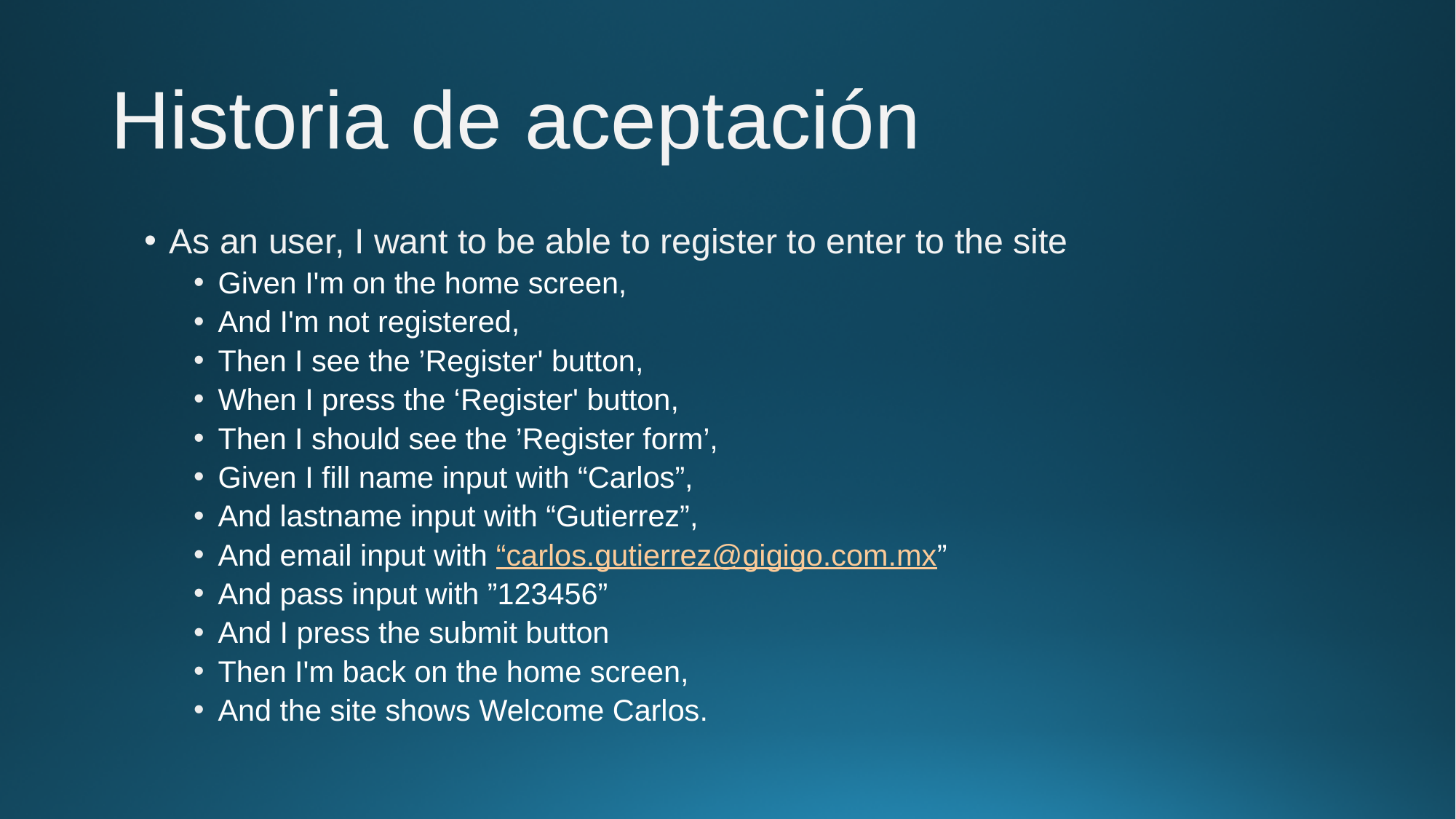

# Historia de aceptación
As an user, I want to be able to register to enter to the site
Given I'm on the home screen,
And I'm not registered,
Then I see the ’Register' button,
When I press the ‘Register' button,
Then I should see the ’Register form’,
Given I fill name input with “Carlos”,
And lastname input with “Gutierrez”,
And email input with “carlos.gutierrez@gigigo.com.mx”
And pass input with ”123456”
And I press the submit button
Then I'm back on the home screen,
And the site shows Welcome Carlos.